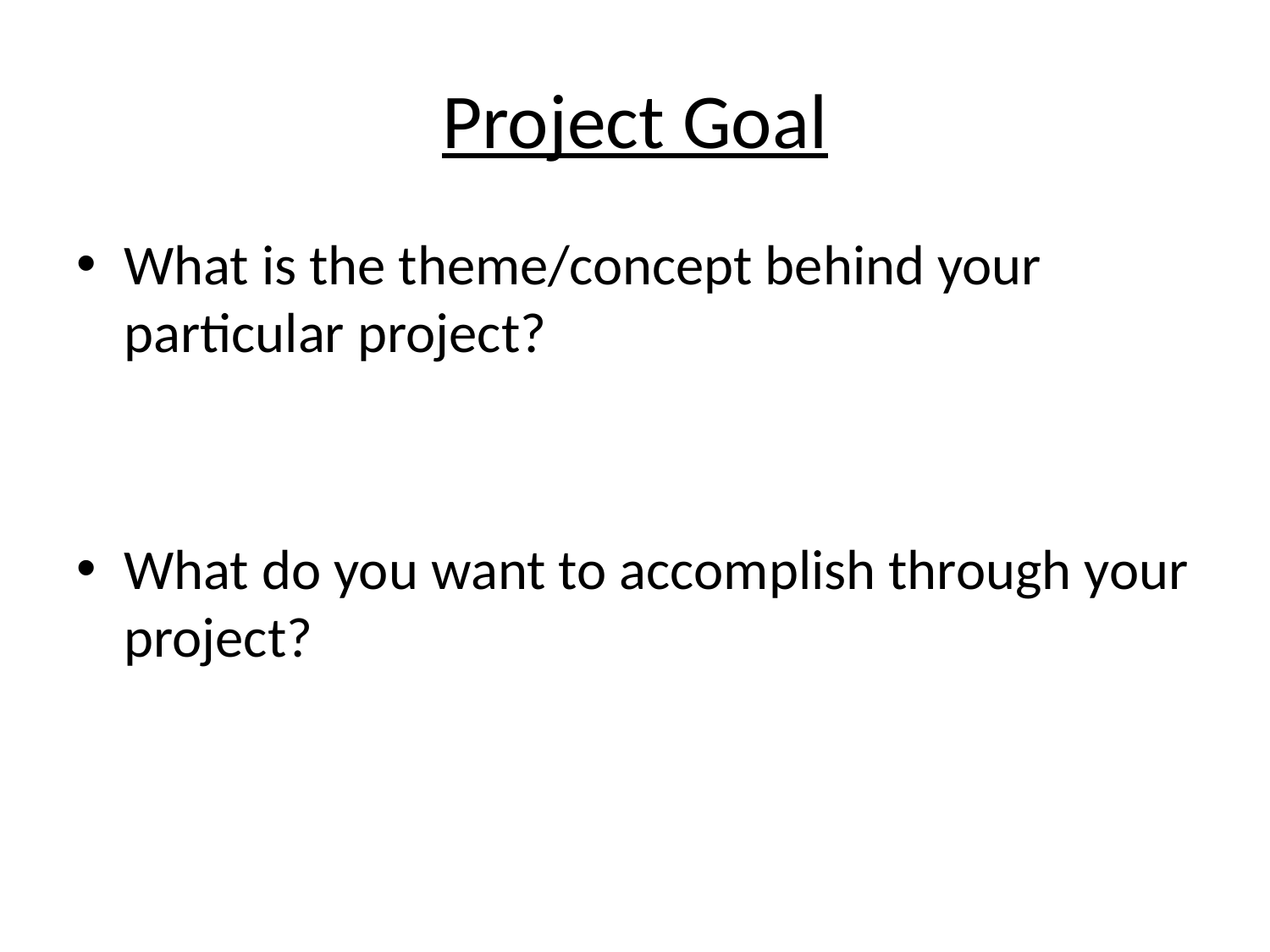

# Project Goal
What is the theme/concept behind your particular project?

What do you want to accomplish through your project?